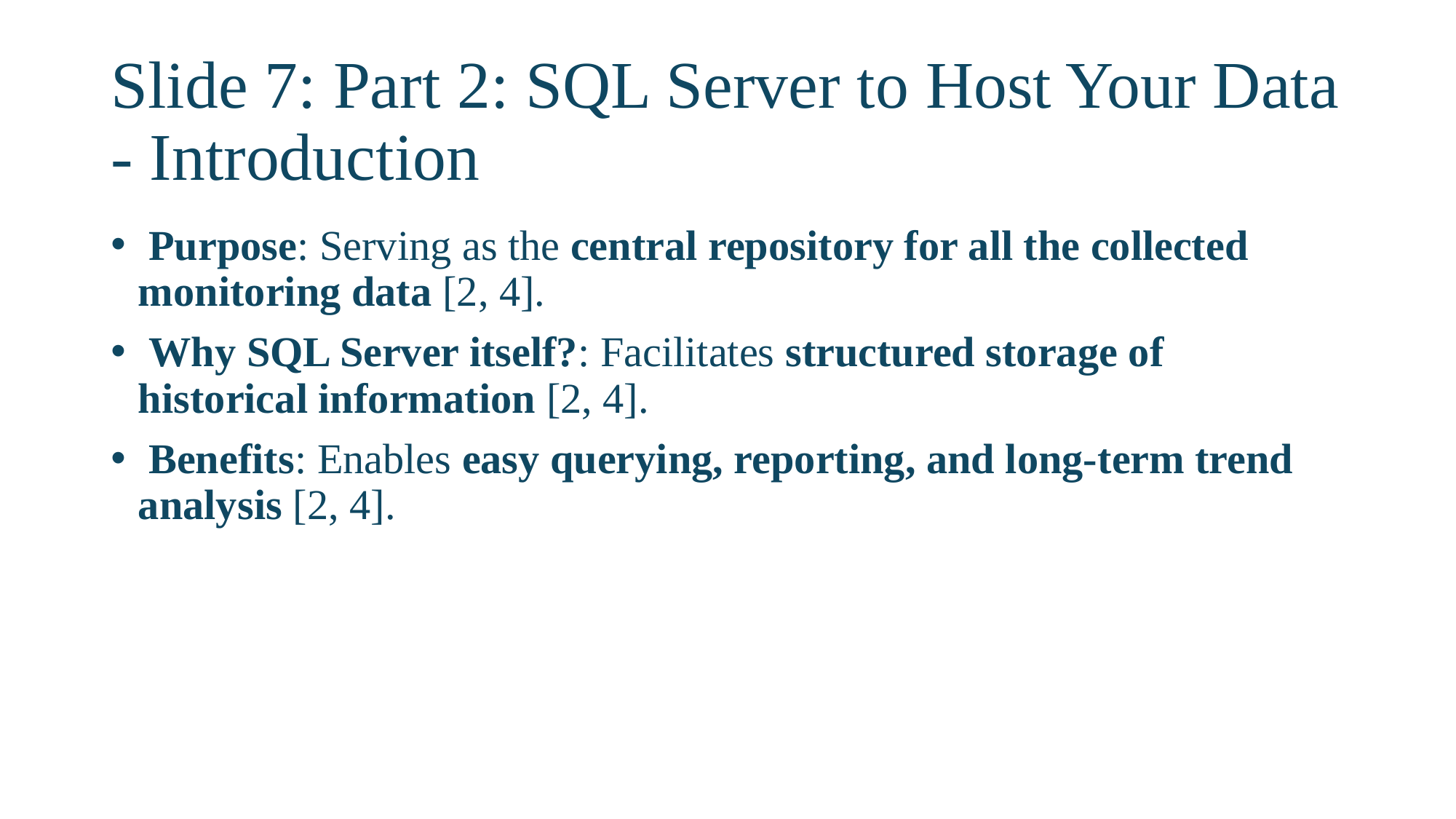

# Slide 7: Part 2: SQL Server to Host Your Data - Introduction
 Purpose: Serving as the central repository for all the collected monitoring data [2, 4].
 Why SQL Server itself?: Facilitates structured storage of historical information [2, 4].
 Benefits: Enables easy querying, reporting, and long-term trend analysis [2, 4].